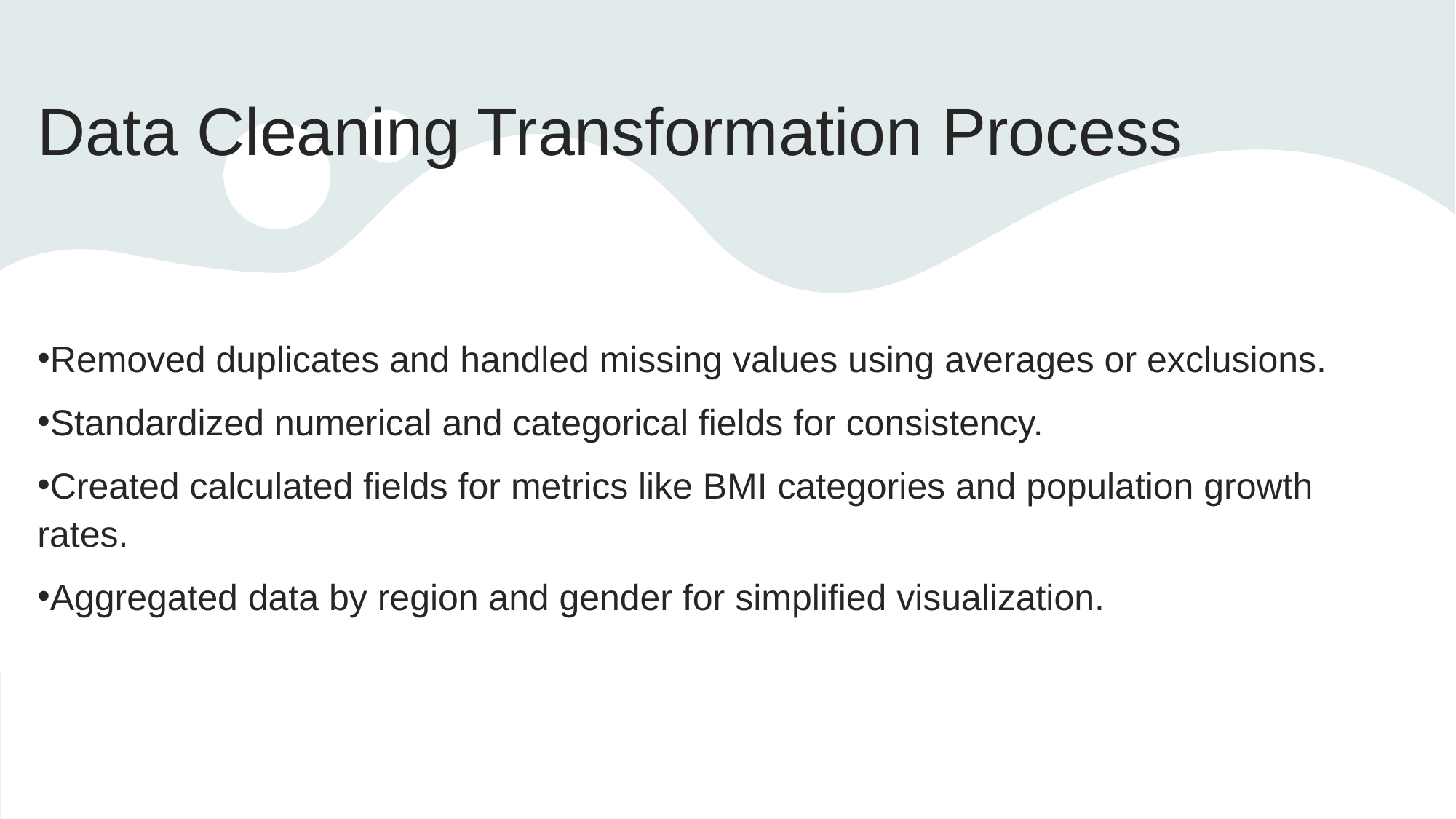

# Data Cleaning Transformation Process

Removed duplicates and handled missing values using averages or exclusions.
Standardized numerical and categorical fields for consistency.
Created calculated fields for metrics like BMI categories and population growth rates.
Aggregated data by region and gender for simplified visualization.